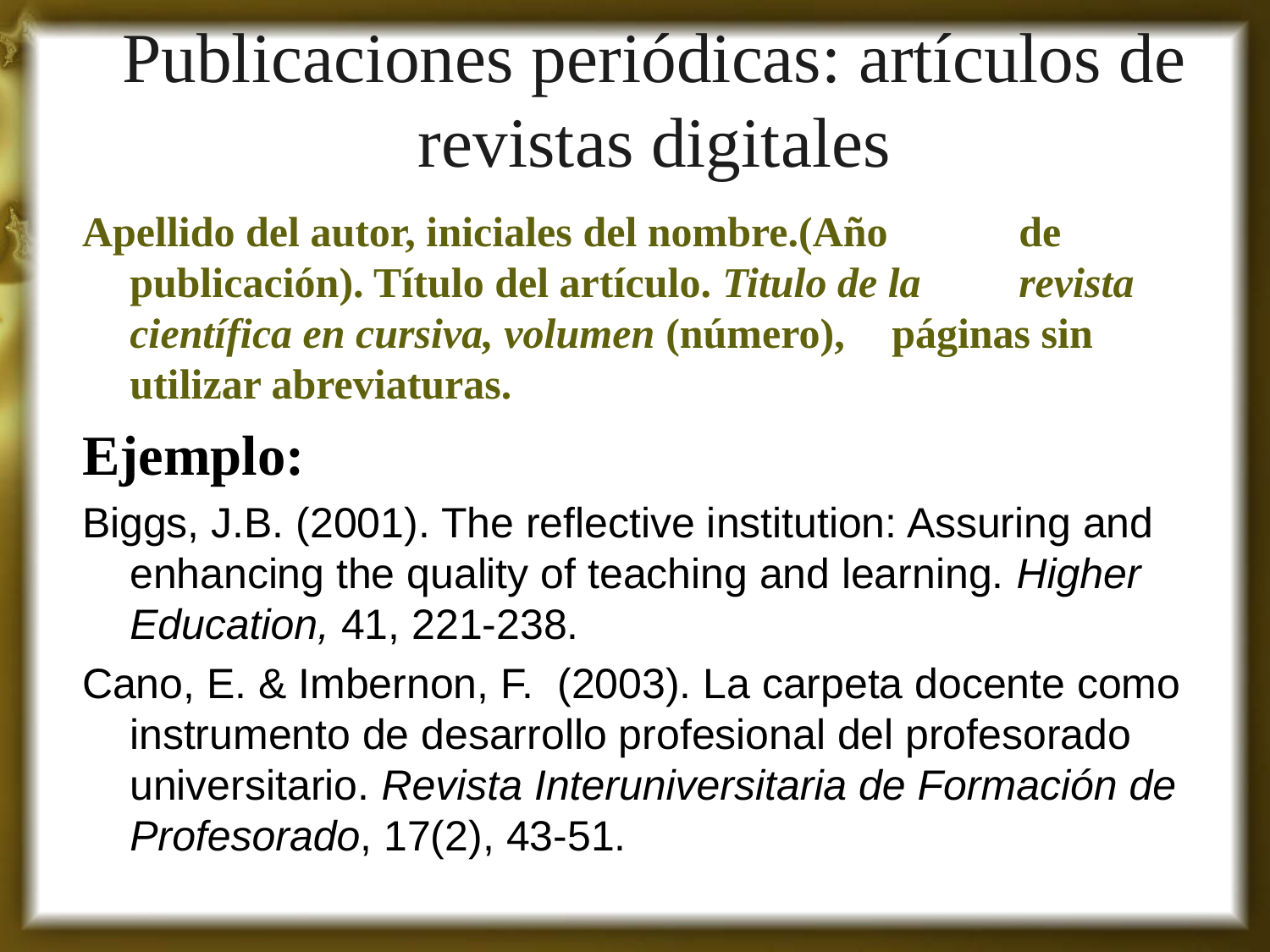

# Publicaciones periódicas: artículos de revistas digitales
Apellido del autor, iniciales del nombre.(Año 	de 	publicación). Título del artículo. Titulo de la 	revista científica en cursiva, volumen (número), 	páginas sin utilizar abreviaturas.
Ejemplo:
Biggs, J.B. (2001). The reflective institution: Assuring and enhancing the quality of teaching and learning. Higher Education, 41, 221-238.
Cano, E. & Imbernon, F.  (2003). La carpeta docente como instrumento de desarrollo profesional del profesorado universitario. Revista Interuniversitaria de Formación de Profesorado, 17(2), 43-51.